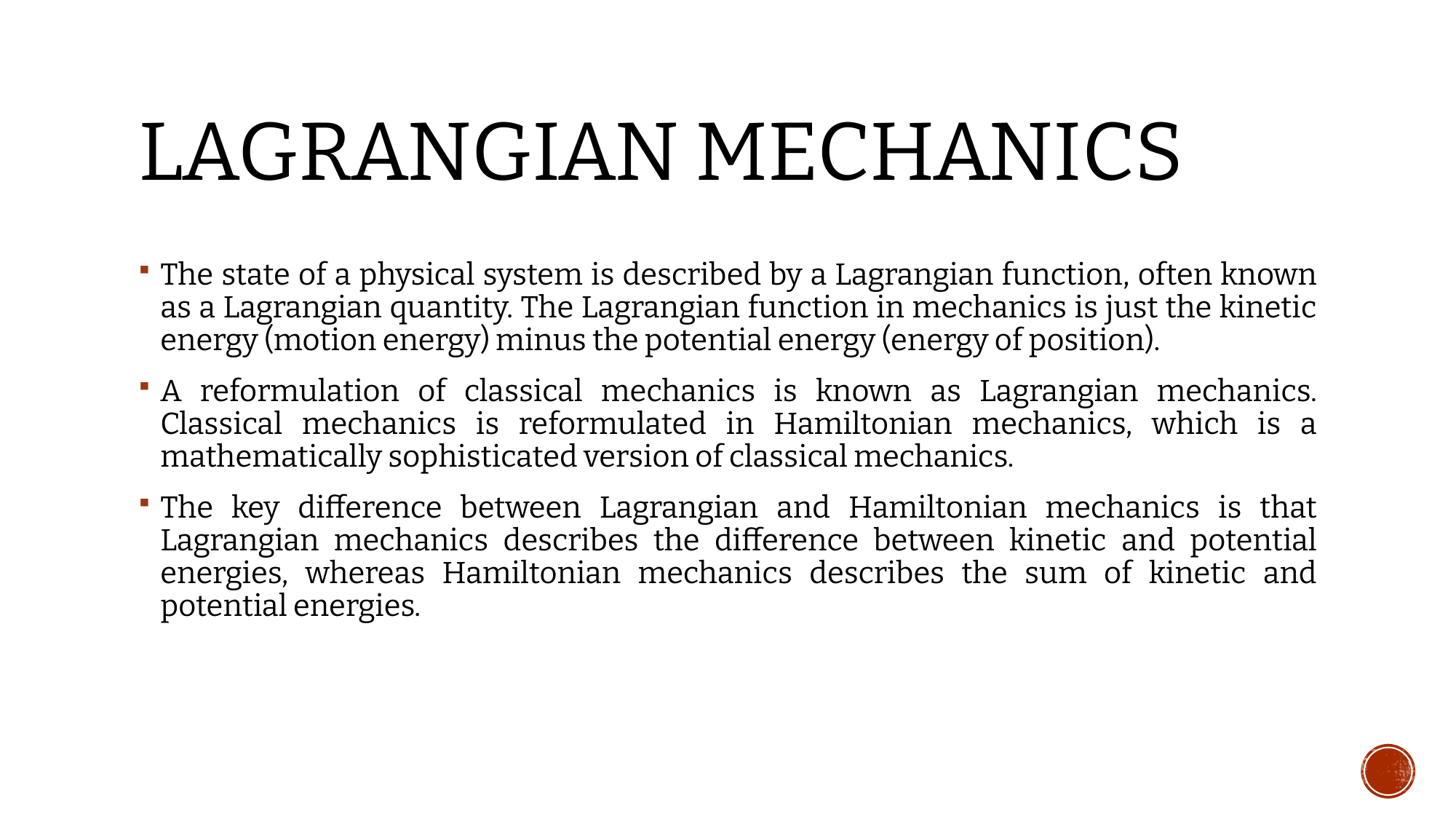

# lagrangian mechanics
The state of a physical system is described by a Lagrangian function, often known as a Lagrangian quantity. The Lagrangian function in mechanics is just the kinetic energy (motion energy) minus the potential energy (energy of position).
A reformulation of classical mechanics is known as Lagrangian mechanics. Classical mechanics is reformulated in Hamiltonian mechanics, which is a mathematically sophisticated version of classical mechanics.
The key difference between Lagrangian and Hamiltonian mechanics is that Lagrangian mechanics describes the difference between kinetic and potential energies, whereas Hamiltonian mechanics describes the sum of kinetic and potential energies.